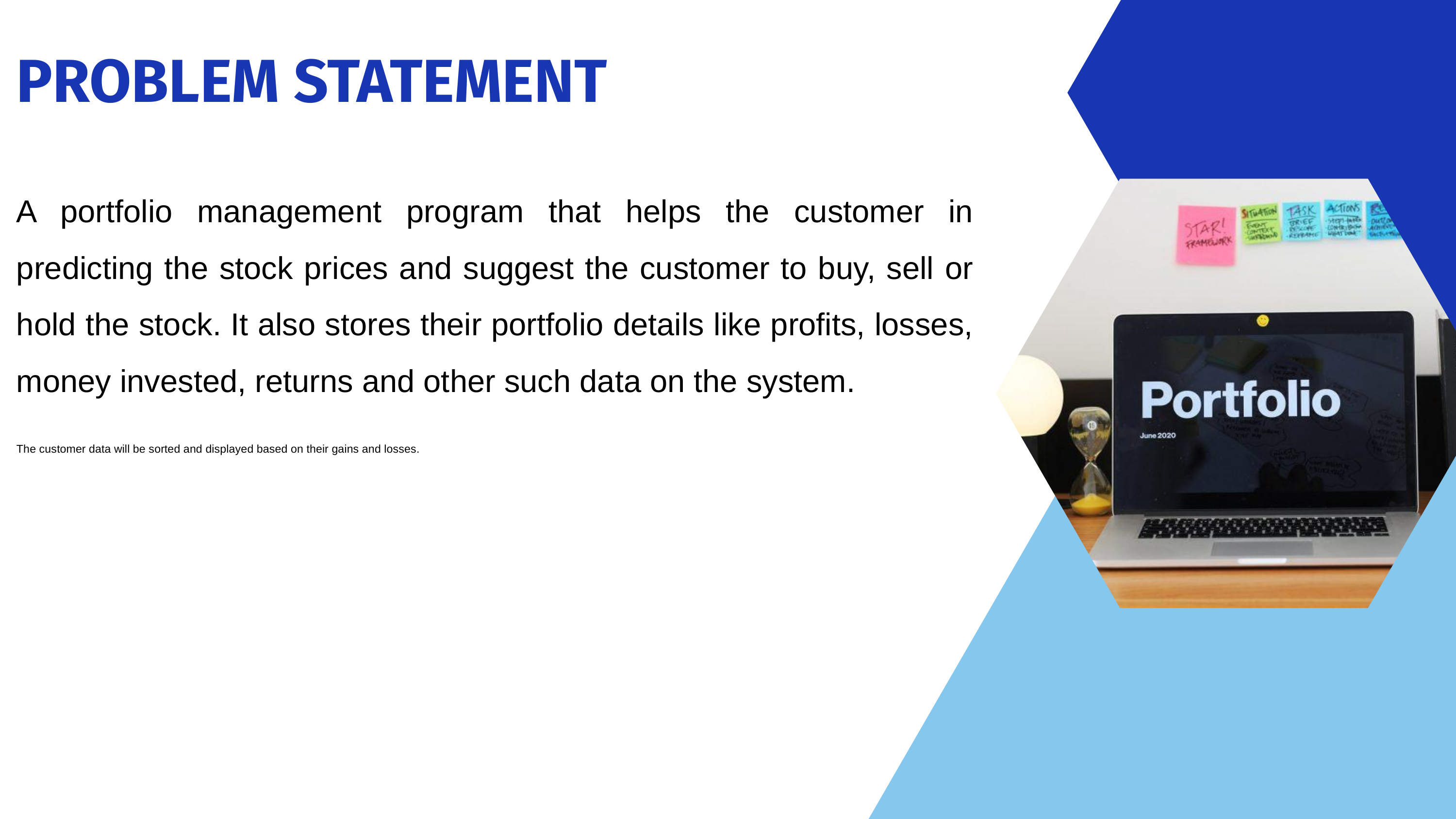

PROBLEM STATEMENT
A portfolio management program that helps the customer in predicting the stock prices and suggest the customer to buy, sell or hold the stock. It also stores their portfolio details like profits, losses, money invested, returns and other such data on the system.
The customer data will be sorted and displayed based on their gains and losses.